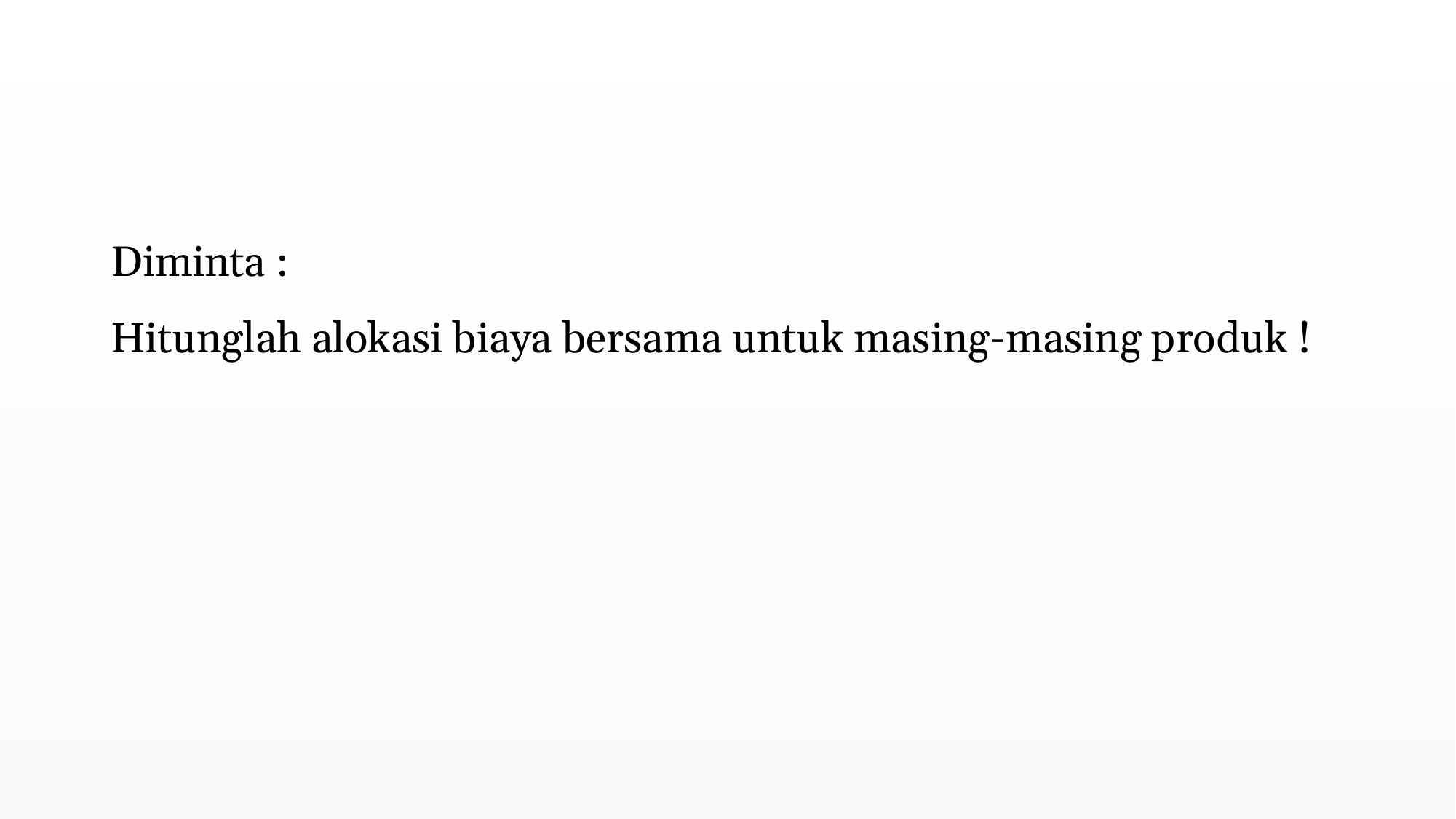

#
Diminta :
Hitunglah alokasi biaya bersama untuk masing-masing produk !